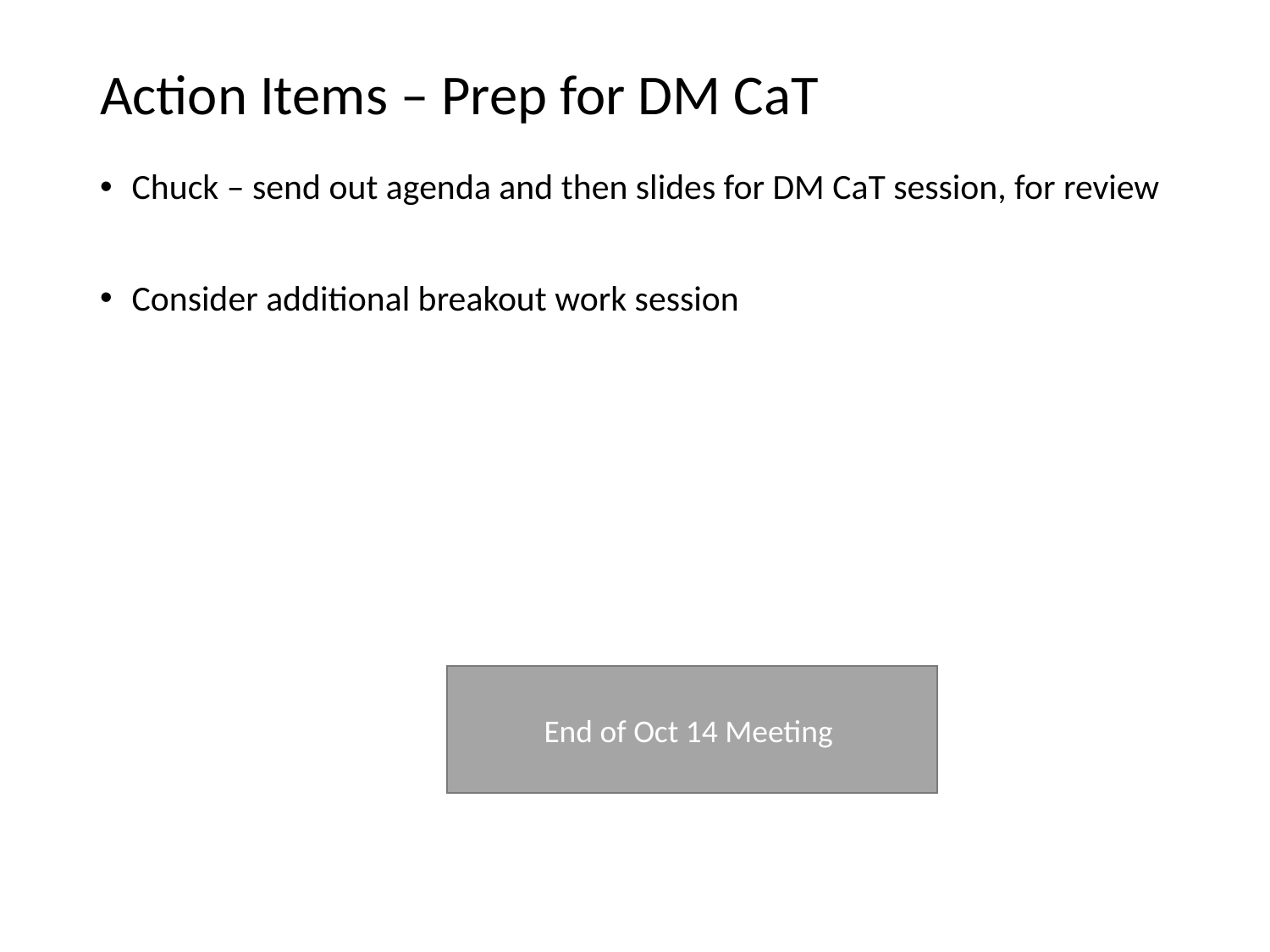

# Action Items – Prep for DM CaT
Chuck – send out agenda and then slides for DM CaT session, for review

Consider additional breakout work session
End of Oct 14 Meeting